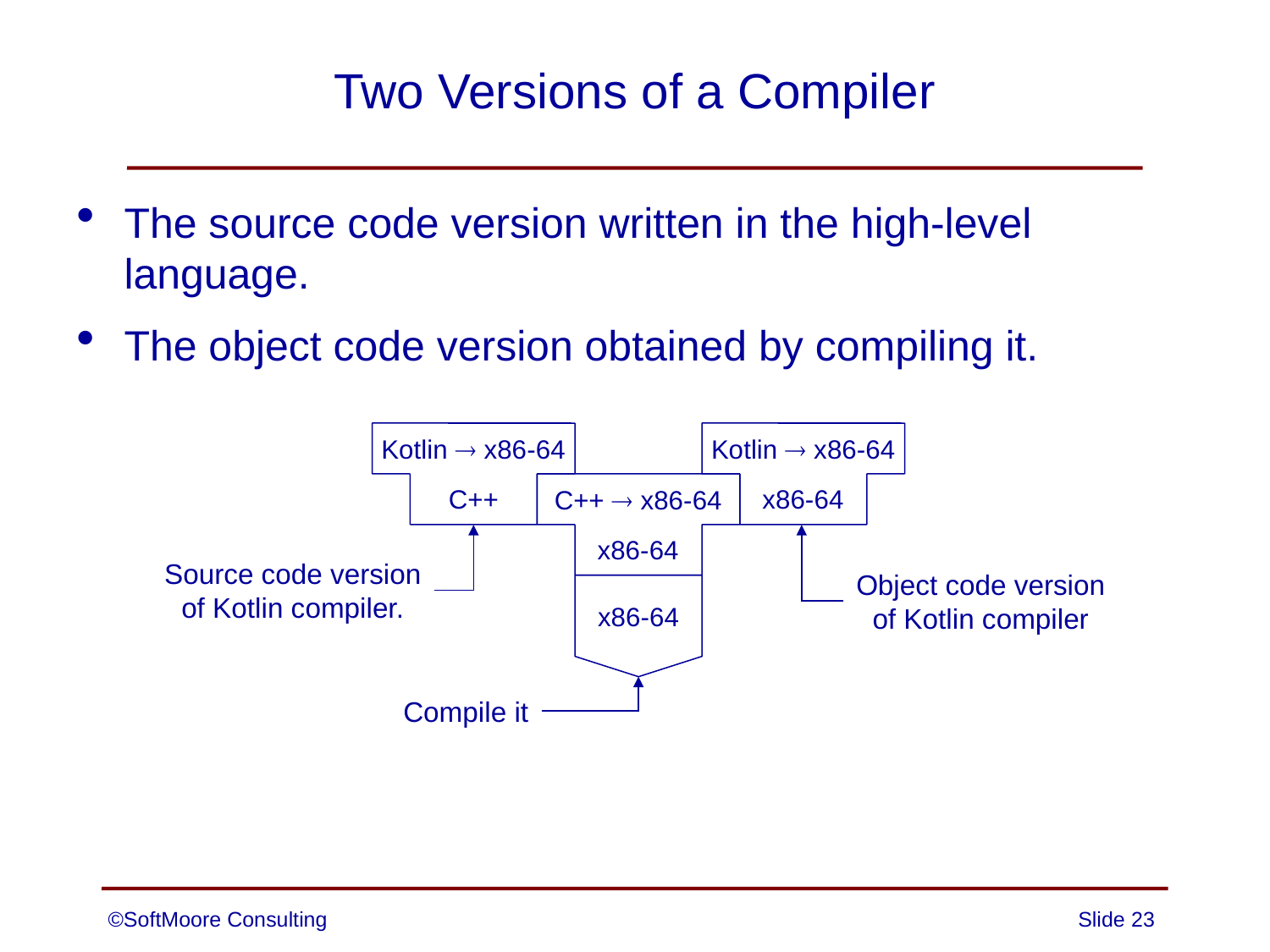

# Two Versions of a Compiler
The source code version written in the high-level language.
The object code version obtained by compiling it.

Kotlin → x86-64
C++

Kotlin → x86-64
x86-64

C++ → x86-64
x86-64

Source code version
of Kotlin compiler.
Object code version
of Kotlin compiler

x86-64
Compile it
©SoftMoore Consulting
Slide 23